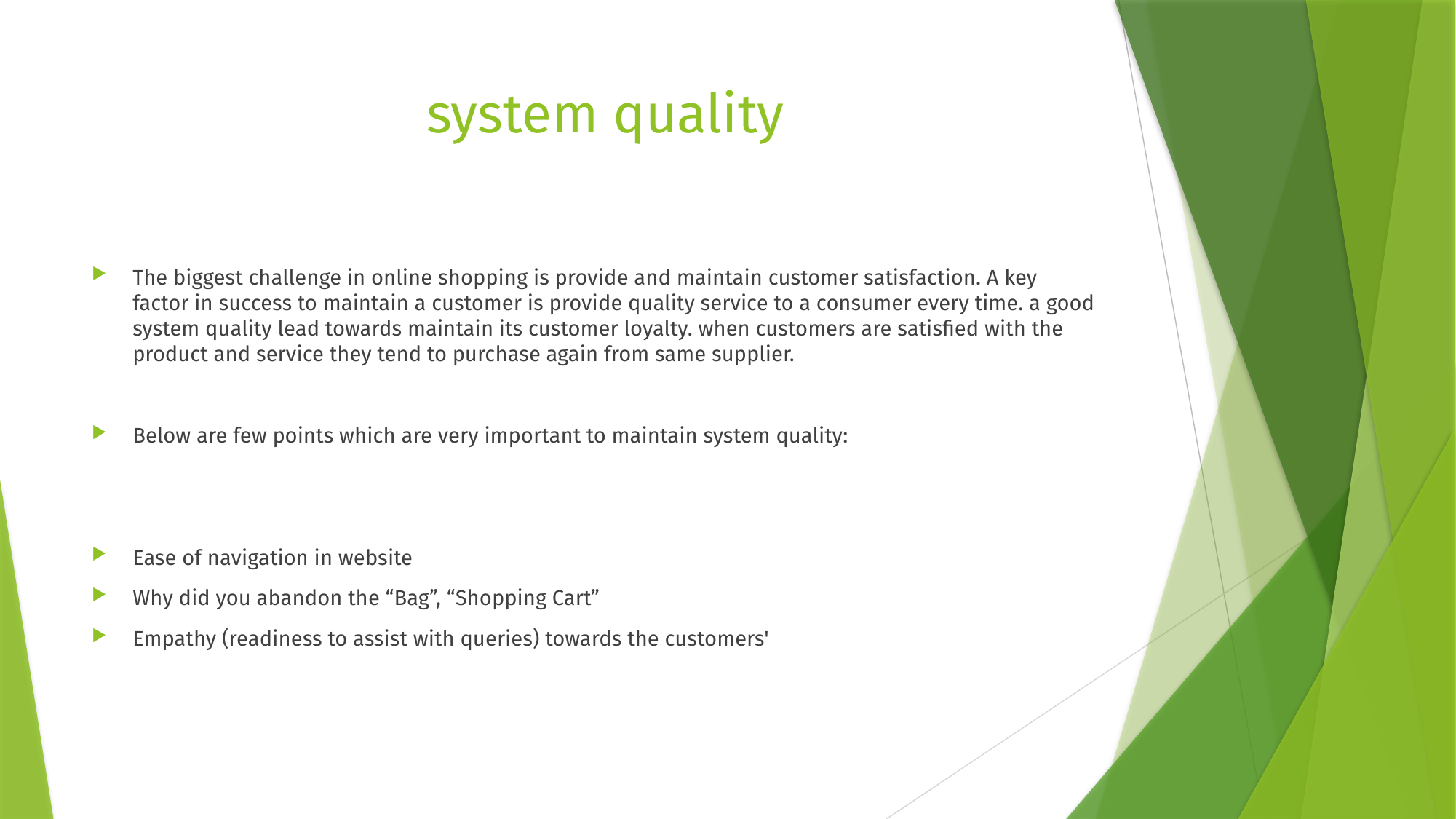

# system quality
The biggest challenge in online shopping is provide and maintain customer satisfaction. A key factor in success to maintain a customer is provide quality service to a consumer every time. a good system quality lead towards maintain its customer loyalty. when customers are satisfied with the product and service they tend to purchase again from same supplier.

Below are few points which are very important to maintain system quality:

Ease of navigation in website
Why did you abandon the “Bag”, “Shopping Cart”
Empathy (readiness to assist with queries) towards the customers'